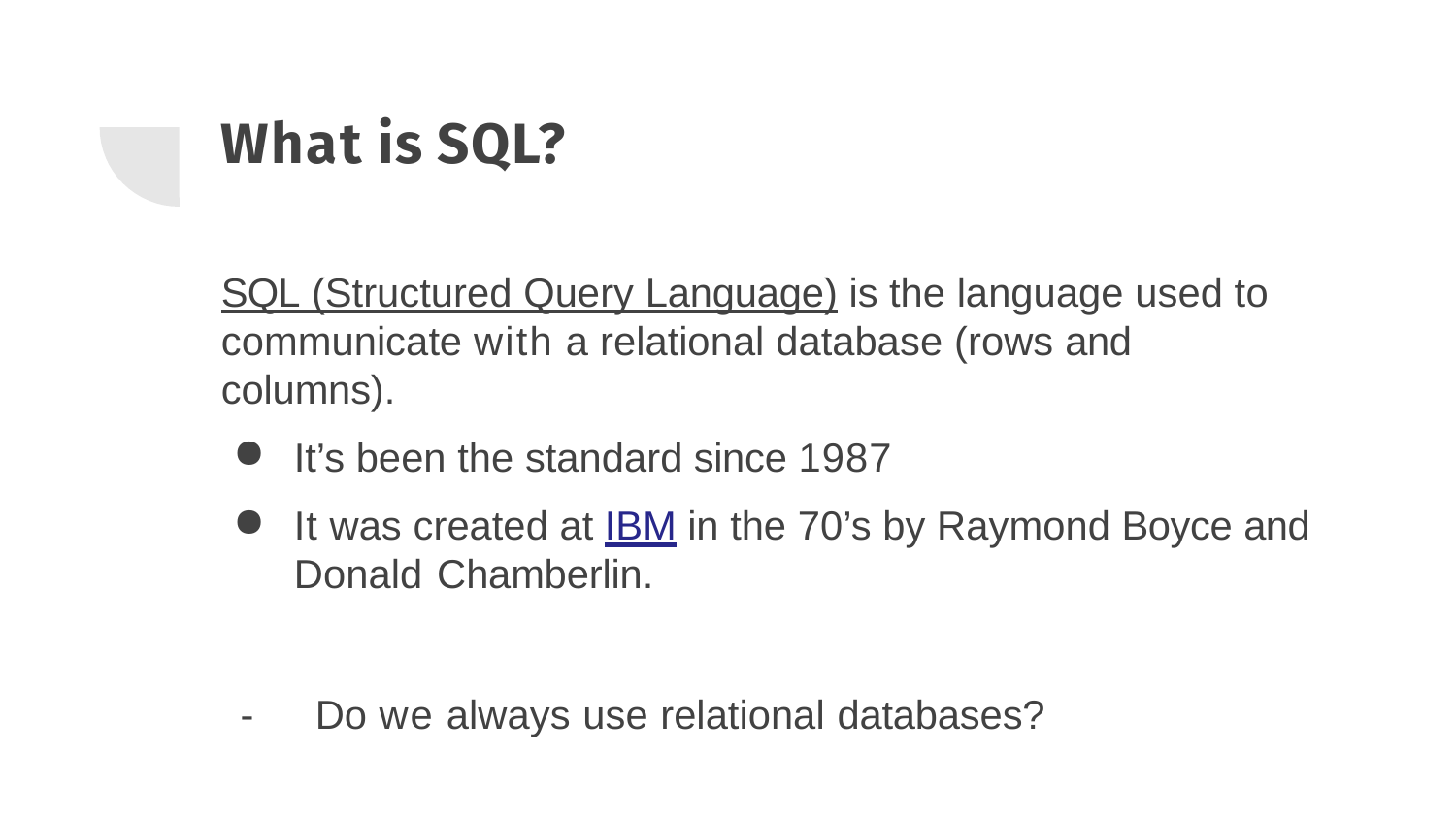

# What is SQL?
SQL (Structured Query Language) is the language used to communicate with a relational database (rows and columns).
It’s been the standard since 1987
It was created at IBM in the 70’s by Raymond Boyce and Donald Chamberlin.

-	Do we always use relational databases?